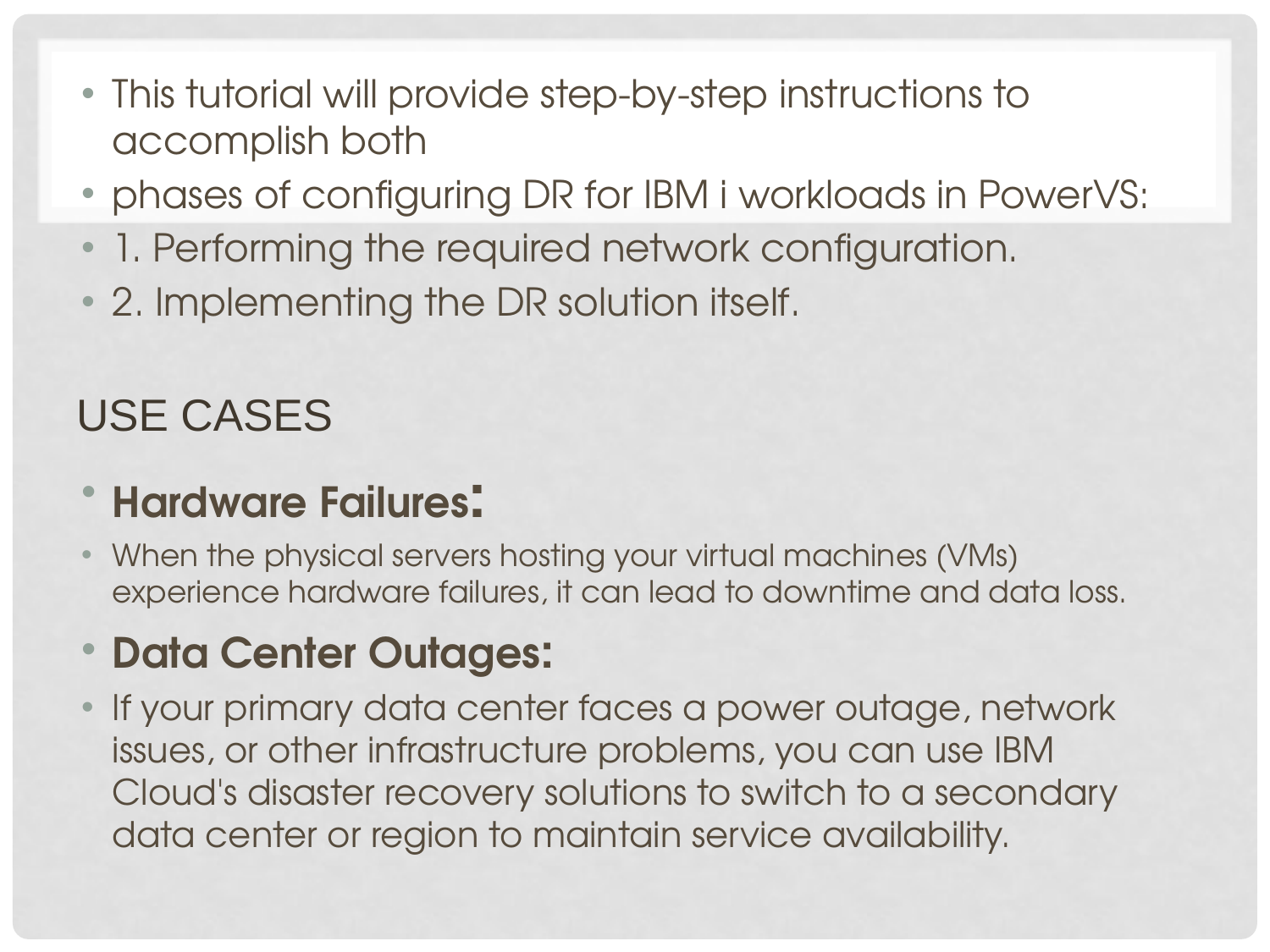

This tutorial will provide step-by-step instructions to accomplish both
phases of configuring DR for IBM i workloads in PowerVS:
1. Performing the required network configuration.
2. Implementing the DR solution itself.

 USE CASES
Hardware Failures:
When the physical servers hosting your virtual machines (VMs) experience hardware failures, it can lead to downtime and data loss.
Data Center Outages:
If your primary data center faces a power outage, network issues, or other infrastructure problems, you can use IBM Cloud's disaster recovery solutions to switch to a secondary data center or region to maintain service availability.